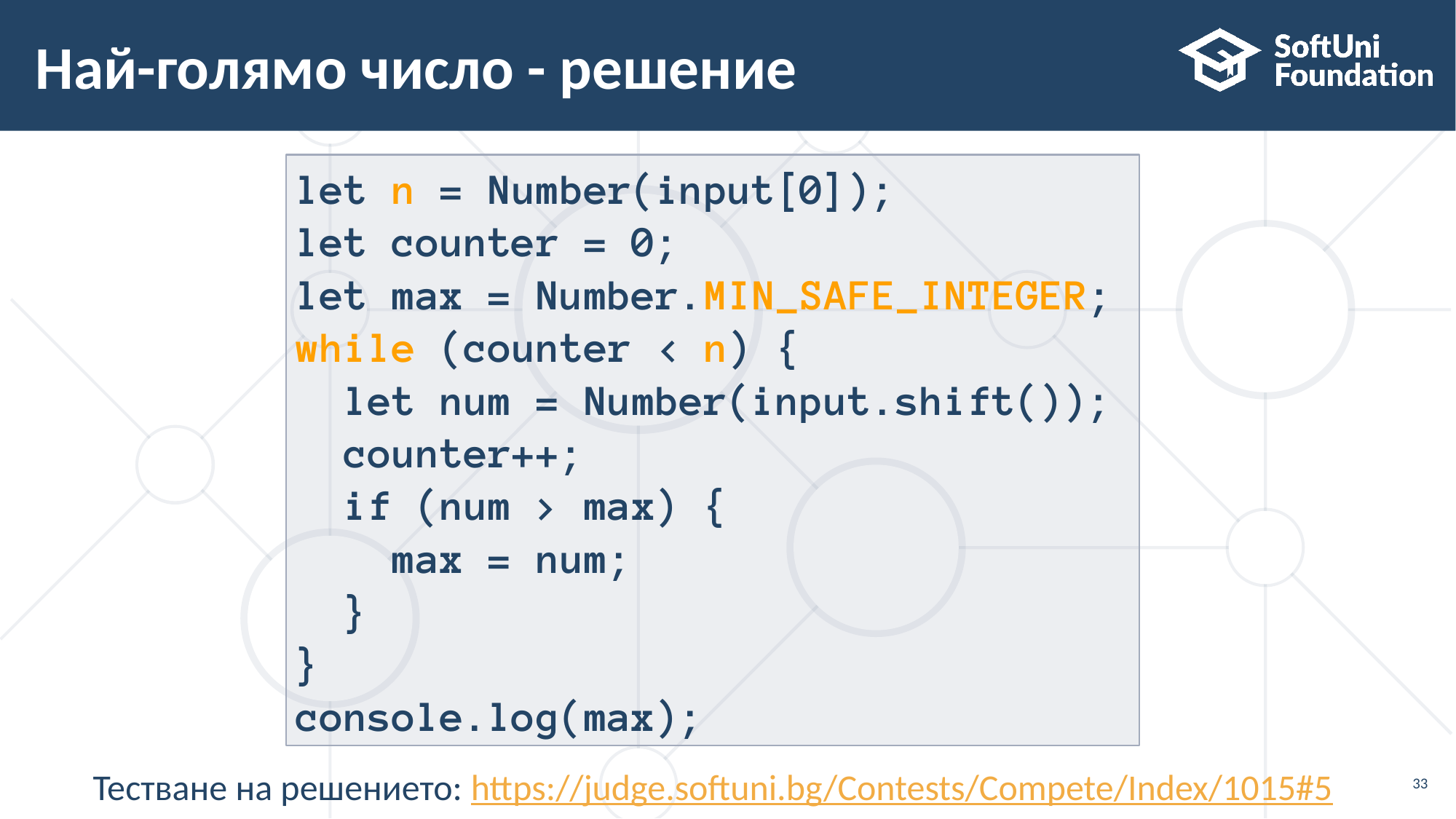

# Най-голямо число - решение
let n = Number(input[0]);
let counter = 0;
let max = Number.MIN_SAFE_INTEGER;
while (counter < n) {
  let num = Number(input.shift());
  counter++;
  if (num > max) {
    max = num;
  }
}
console.log(max);
Тестване на решението: https://judge.softuni.bg/Contests/Compete/Index/1015#5
33